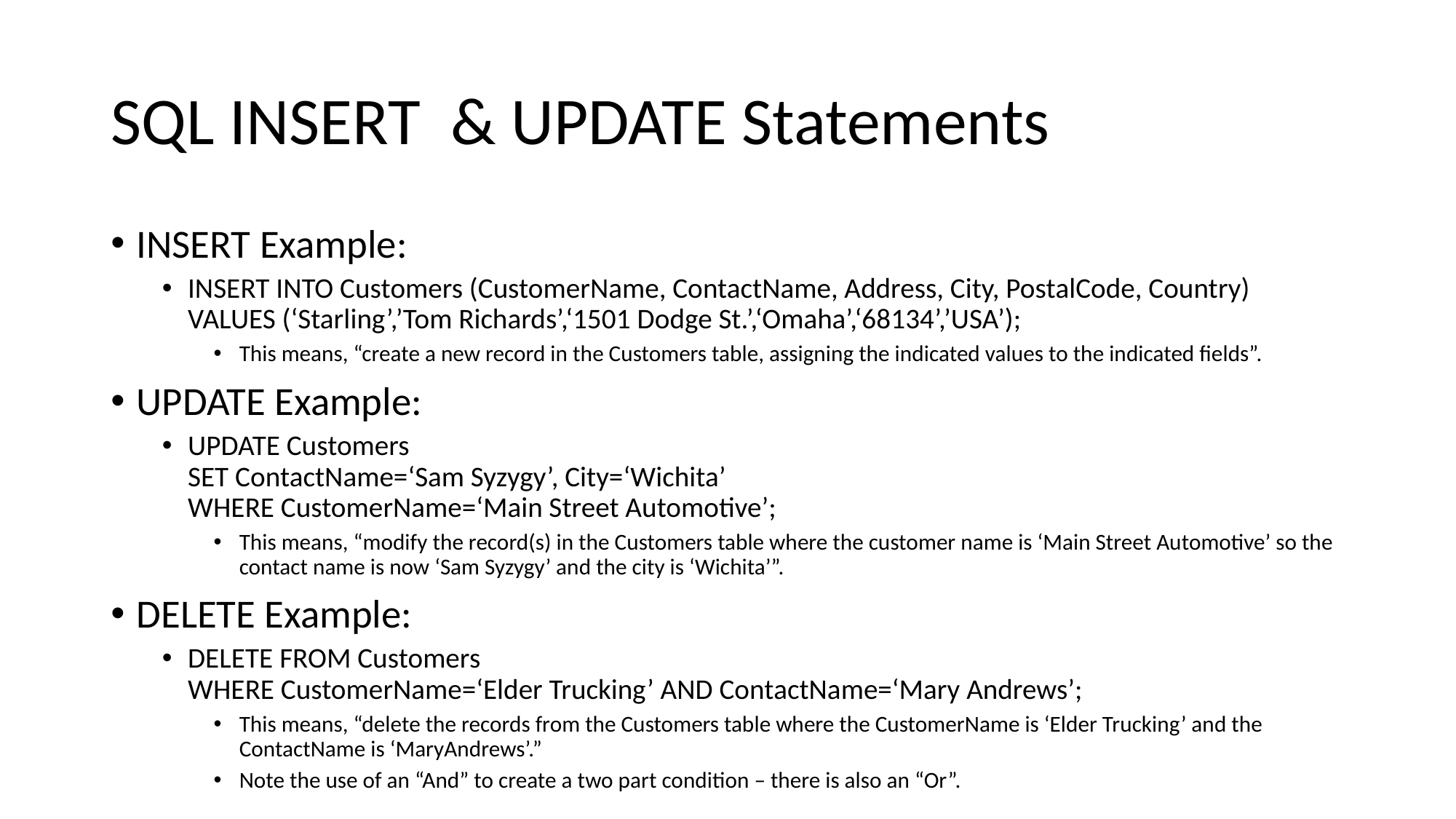

# SQL INSERT  & UPDATE Statements
INSERT Example:
INSERT INTO Customers (CustomerName, ContactName, Address, City, PostalCode, Country)
VALUES (‘Starling’,’Tom Richards’,‘1501 Dodge St.’,‘Omaha’,‘68134’,’USA’);
This means, “create a new record in the Customers table, assigning the indicated values to the indicated fields”.
UPDATE Example:
UPDATE Customers
SET ContactName=‘Sam Syzygy’, City=‘Wichita’
WHERE CustomerName=‘Main Street Automotive’;
This means, “modify the record(s) in the Customers table where the customer name is ‘Main Street Automotive’ so the contact name is now ‘Sam Syzygy’ and the city is ‘Wichita’”.
DELETE Example:
DELETE FROM Customers
WHERE CustomerName=‘Elder Trucking’ AND ContactName=‘Mary Andrews’;
This means, “delete the records from the Customers table where the CustomerName is ‘Elder Trucking’ and the ContactName is ‘MaryAndrews’.”
Note the use of an “And” to create a two part condition – there is also an “Or”.